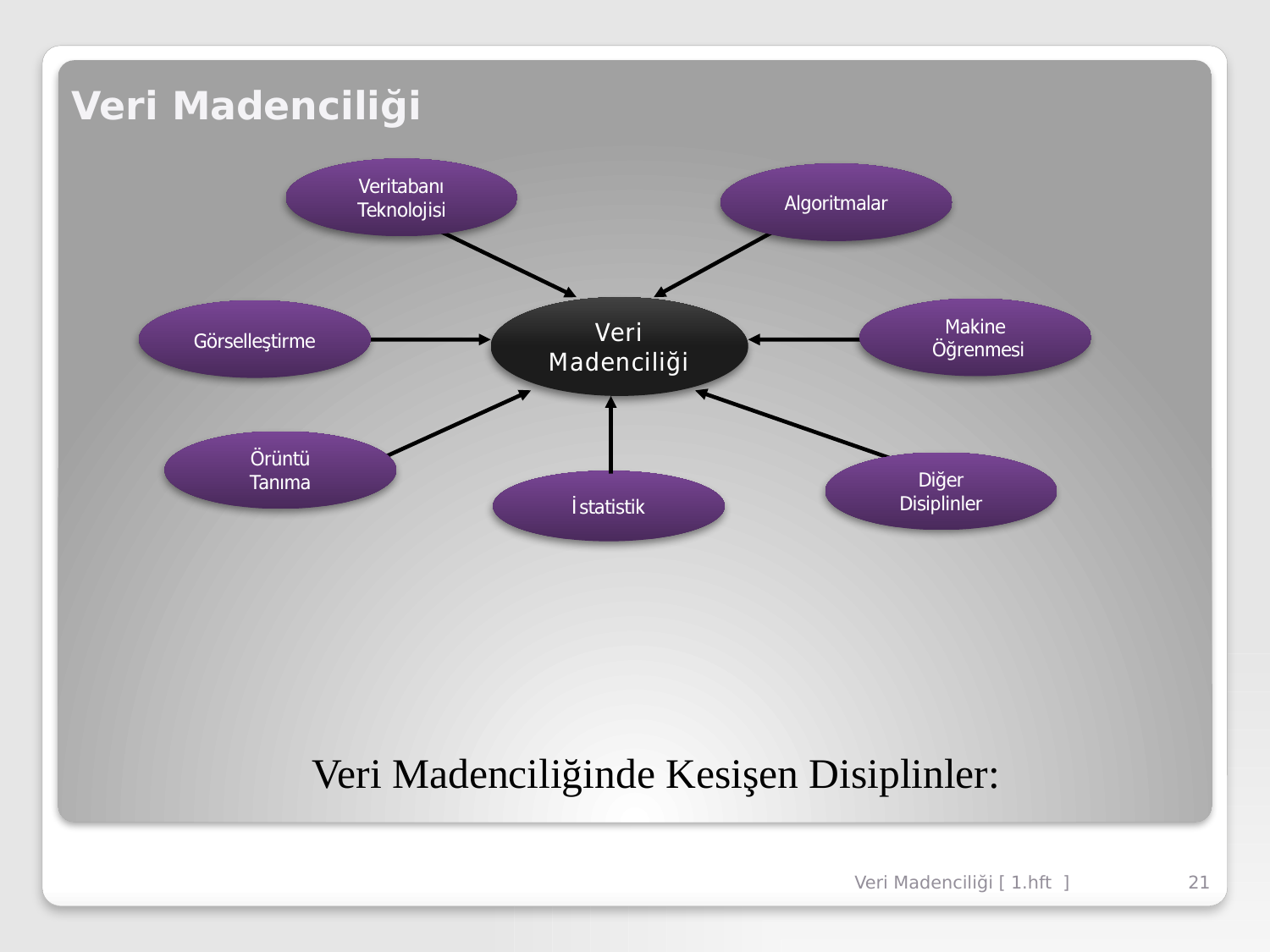

# Veri Madenciliği
Veritabanı
Teknolojisi
Algoritmalar

Veri
Madenciliği
Makine
 Öğrenmesi
Görselleştirme

Örüntü
Tanıma
Diğer
Disiplinler
İstatistik
Veri Madenciliğinde Kesişen Disiplinler:

Veri Madenciliği [ 1.hft  ]
21